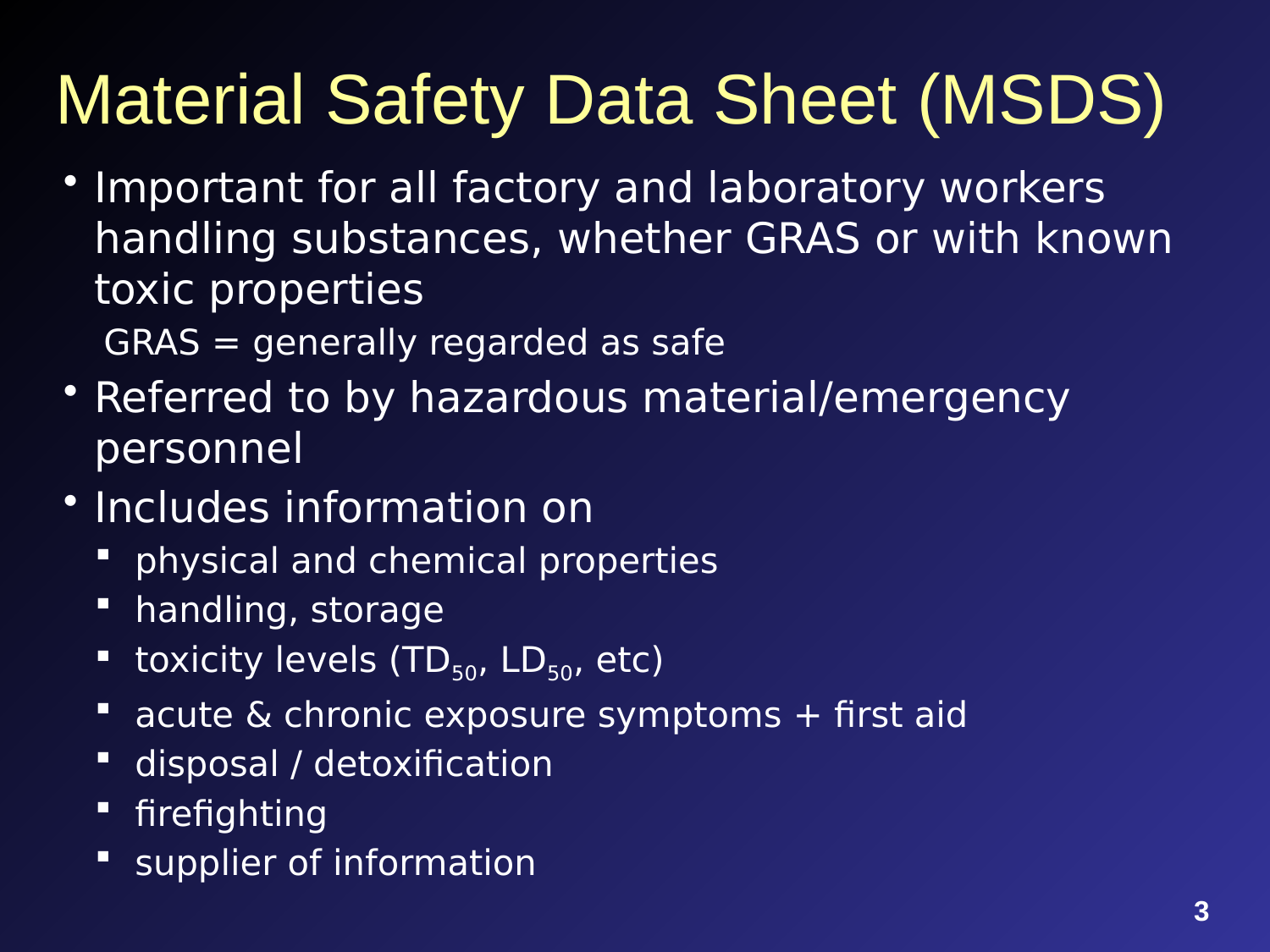

# Material Safety Data Sheet (MSDS)
Important for all factory and laboratory workers handling substances, whether GRAS or with known toxic properties
GRAS = generally regarded as safe
Referred to by hazardous material/emergency personnel
Includes information on
physical and chemical properties
handling, storage
toxicity levels (TD50, LD50, etc)
acute & chronic exposure symptoms + first aid
disposal / detoxification
firefighting
supplier of information

3